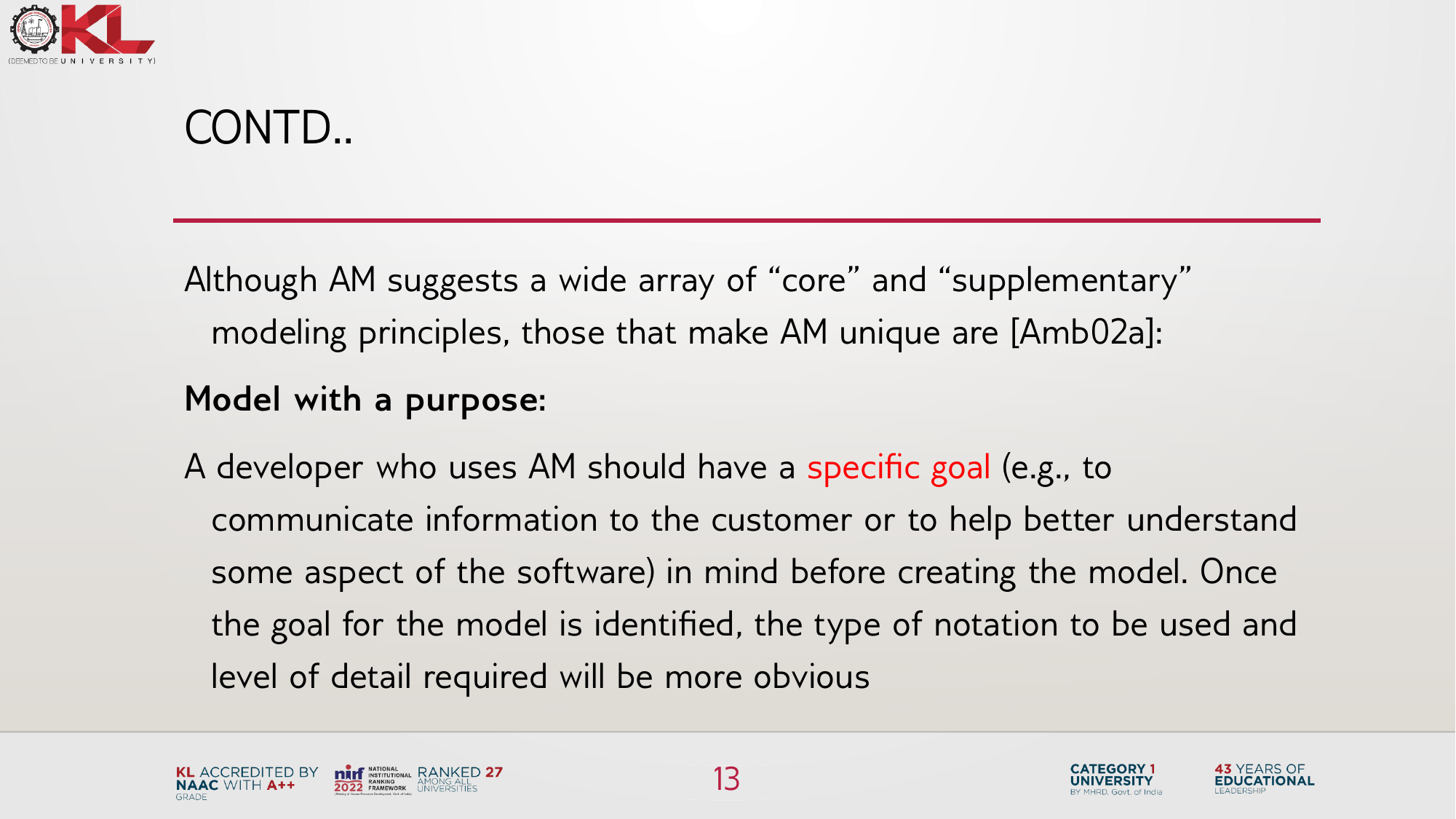

# Contd..
Although AM suggests a wide array of “core” and “supplementary” modeling principles, those that make AM unique are [Amb02a]:
Model with a purpose:
A developer who uses AM should have a specific goal (e.g., to communicate information to the customer or to help better understand some aspect of the software) in mind before creating the model. Once the goal for the model is identified, the type of notation to be used and level of detail required will be more obvious
13